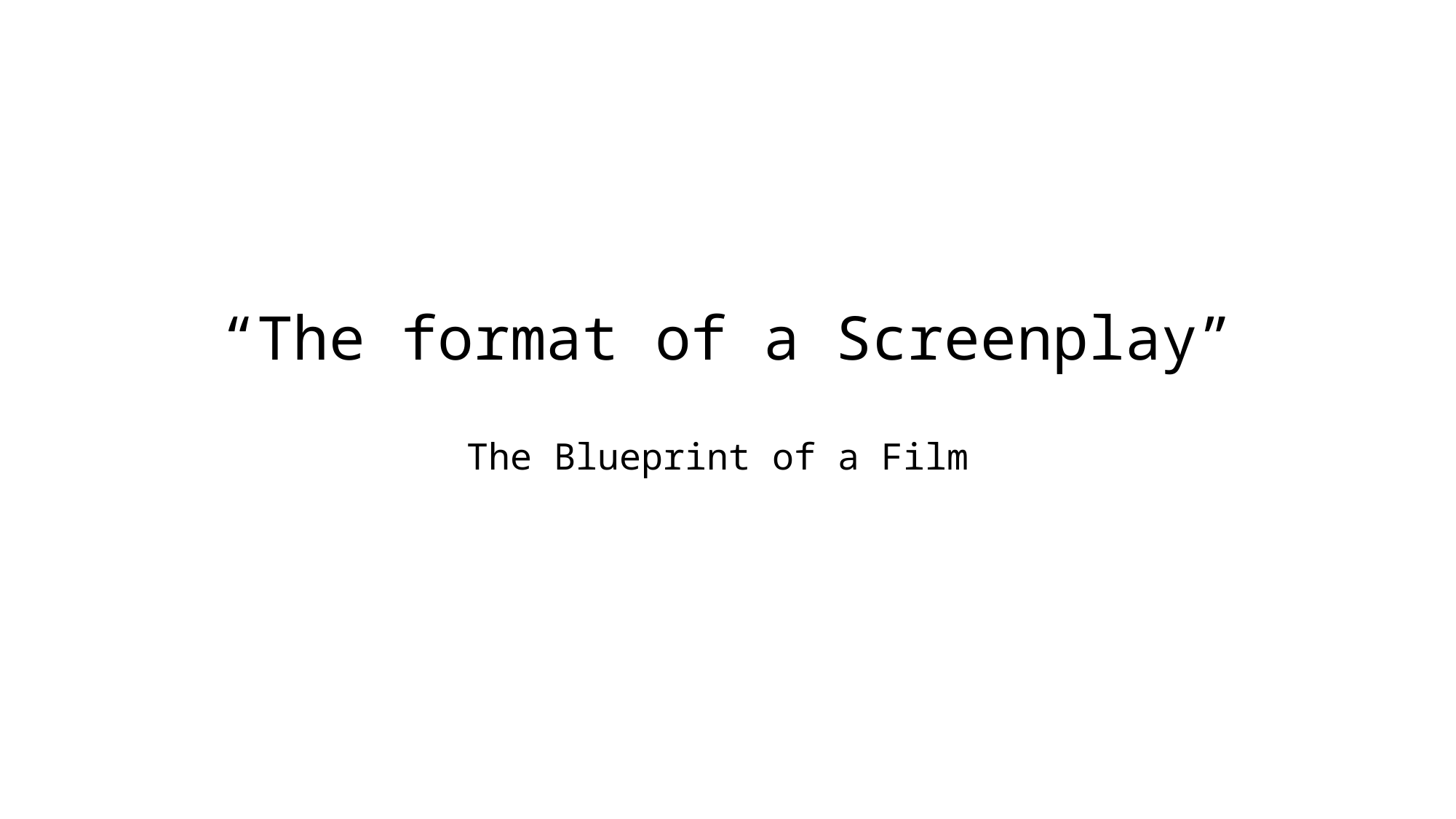

# “The format of a Screenplay”
The Blueprint of a Film